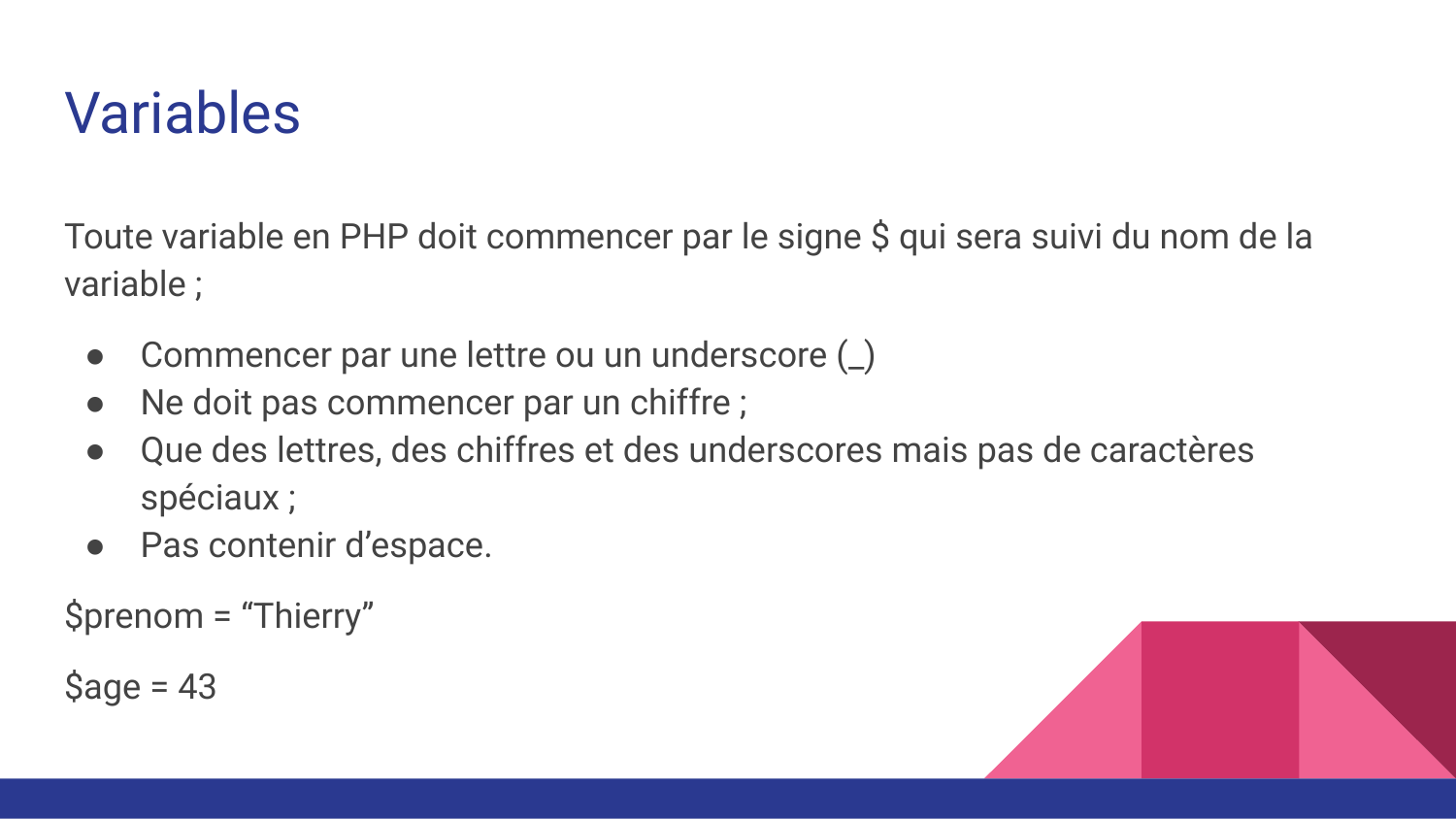

# Variables
Toute variable en PHP doit commencer par le signe $ qui sera suivi du nom de la variable ;
Commencer par une lettre ou un underscore (_)
Ne doit pas commencer par un chiffre ;
Que des lettres, des chiffres et des underscores mais pas de caractères spéciaux ;
Pas contenir d’espace.
$prenom = “Thierry”
$age = 43